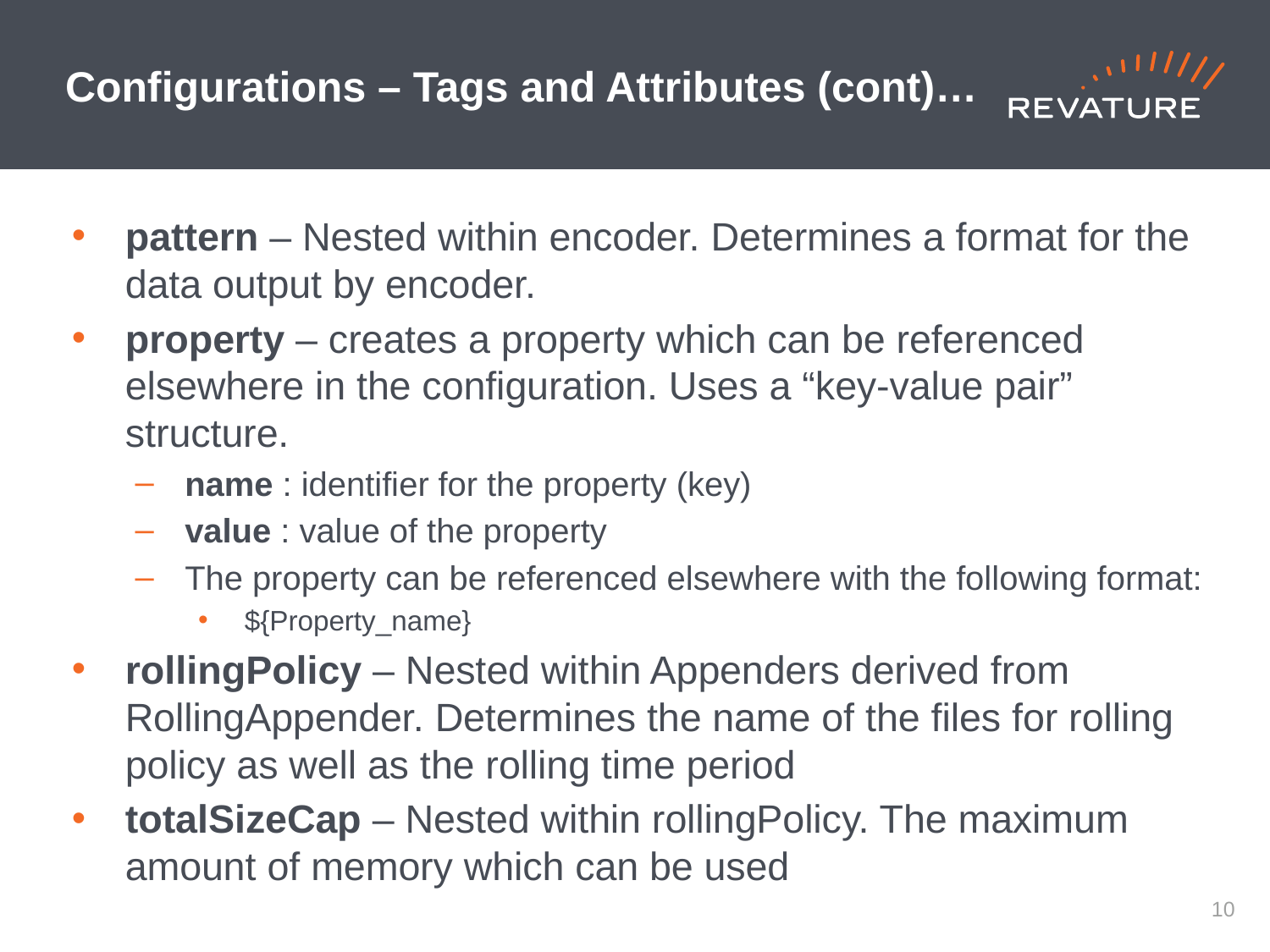

Configurations – Tags and Attributes (cont)…
pattern – Nested within encoder. Determines a format for the data output by encoder.
property – creates a property which can be referenced elsewhere in the configuration. Uses a “key-value pair” structure.
name : identifier for the property (key)
value : value of the property
The property can be referenced elsewhere with the following format:
${Property_name}
rollingPolicy – Nested within Appenders derived from RollingAppender. Determines the name of the files for rolling policy as well as the rolling time period
totalSizeCap – Nested within rollingPolicy. The maximum amount of memory which can be used
10